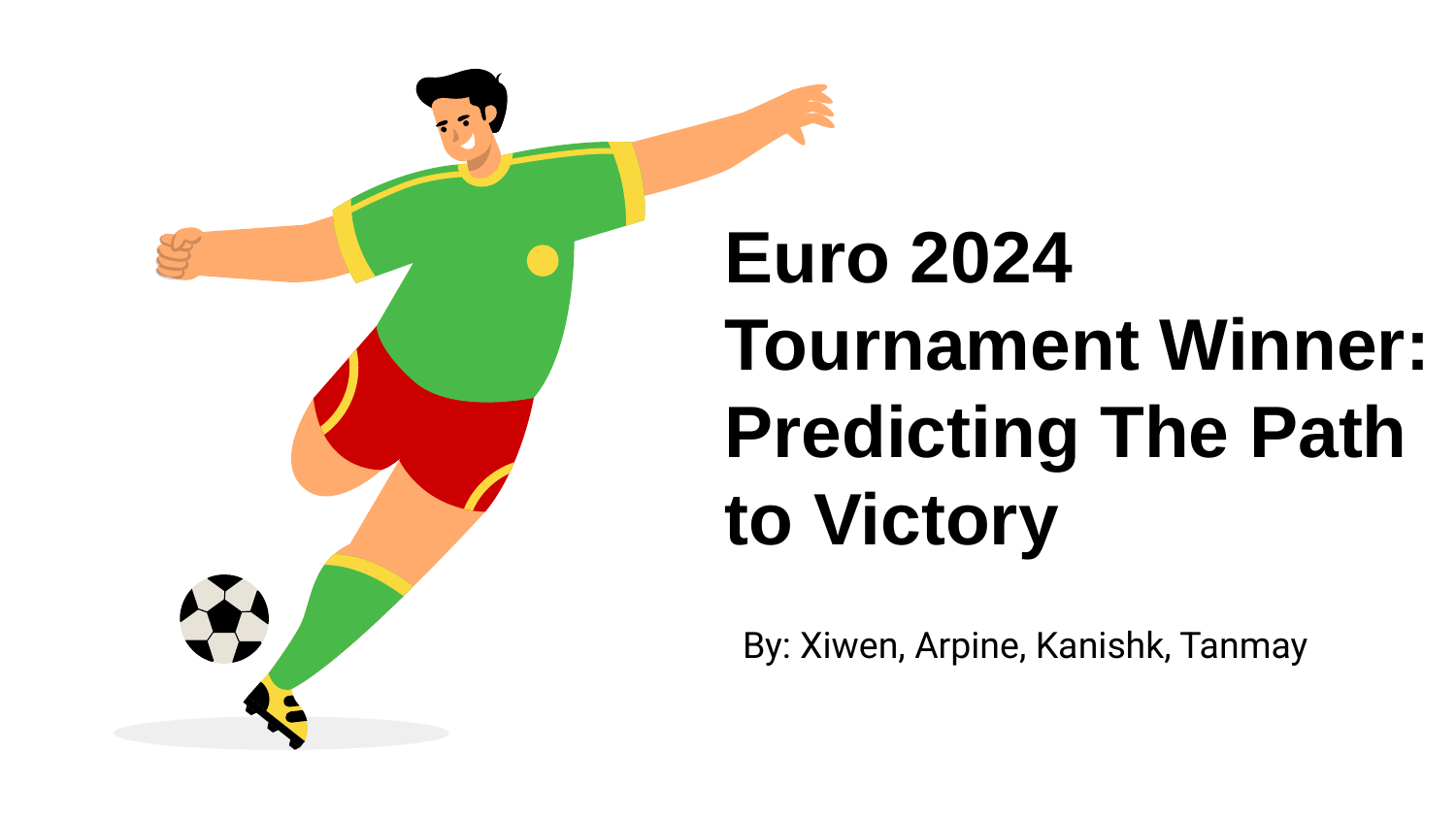

# Euro 2024 Tournament Winner: Predicting The Path to Victory
By: Xiwen, Arpine, Kanishk, Tanmay